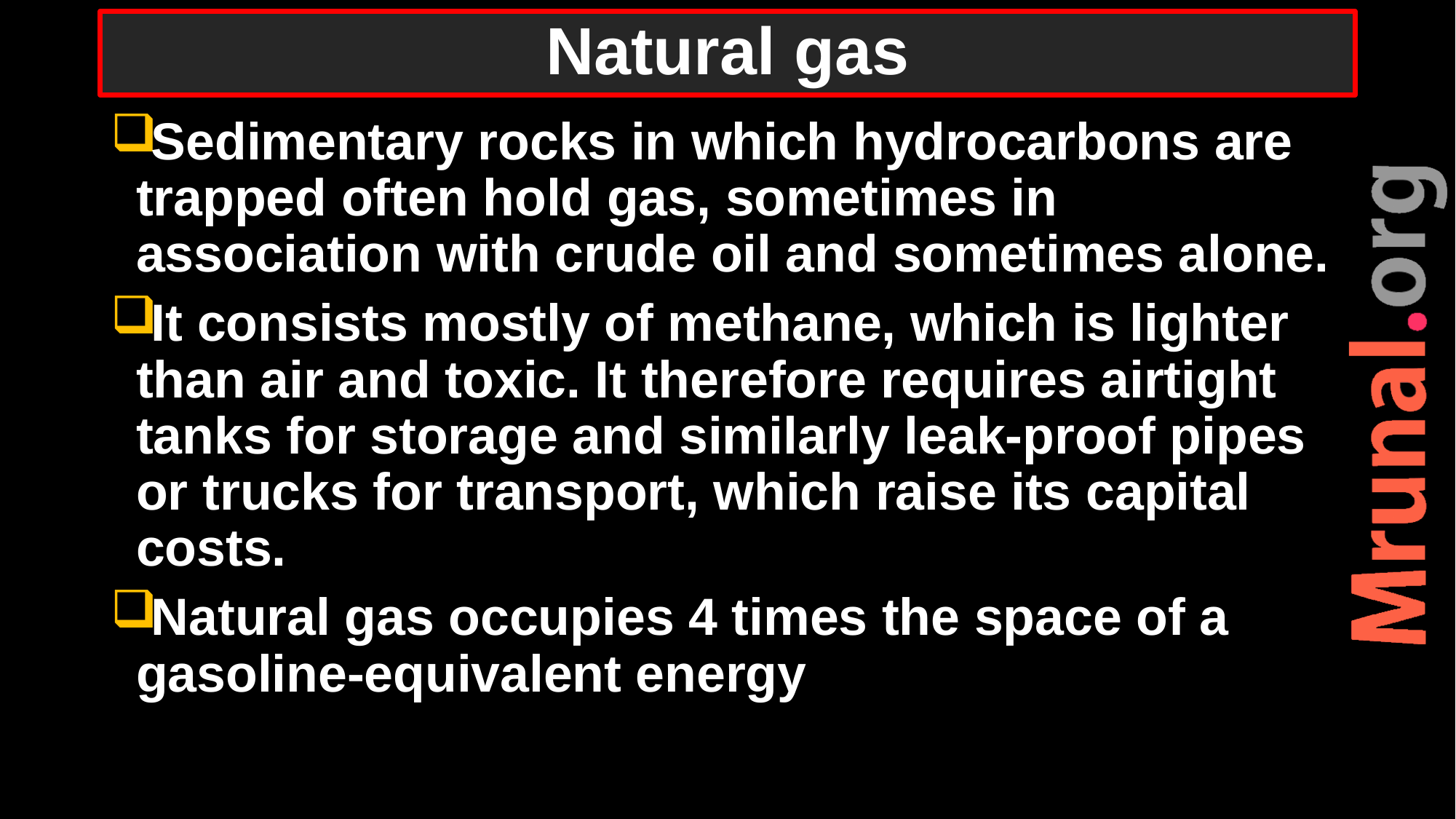

# Natural gas
Sedimentary rocks in which hydrocarbons are trapped often hold gas, sometimes in association with crude oil and sometimes alone.
It consists mostly of methane, which is lighter than air and toxic. It therefore requires airtight tanks for storage and similarly leak-proof pipes or trucks for transport, which raise its capital costs.
Natural gas occupies 4 times the space of a gasoline-equivalent energy